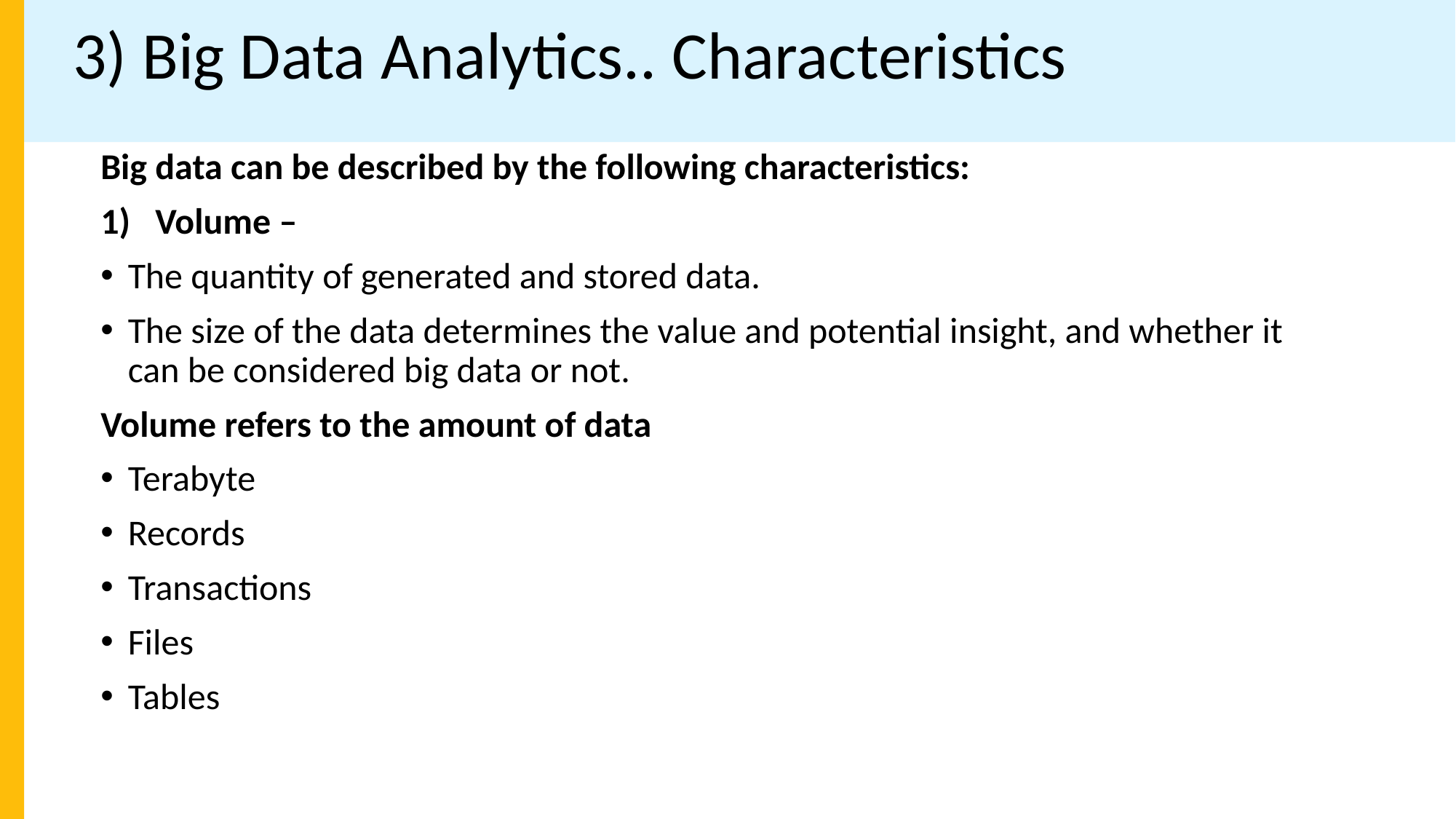

# 3) Big Data Analytics.. Characteristics
Big data can be described by the following characteristics:
Volume –
The quantity of generated and stored data.
The size of the data determines the value and potential insight, and whether it can be considered big data or not.
Volume refers to the amount of data
Terabyte
Records
Transactions
Files
Tables